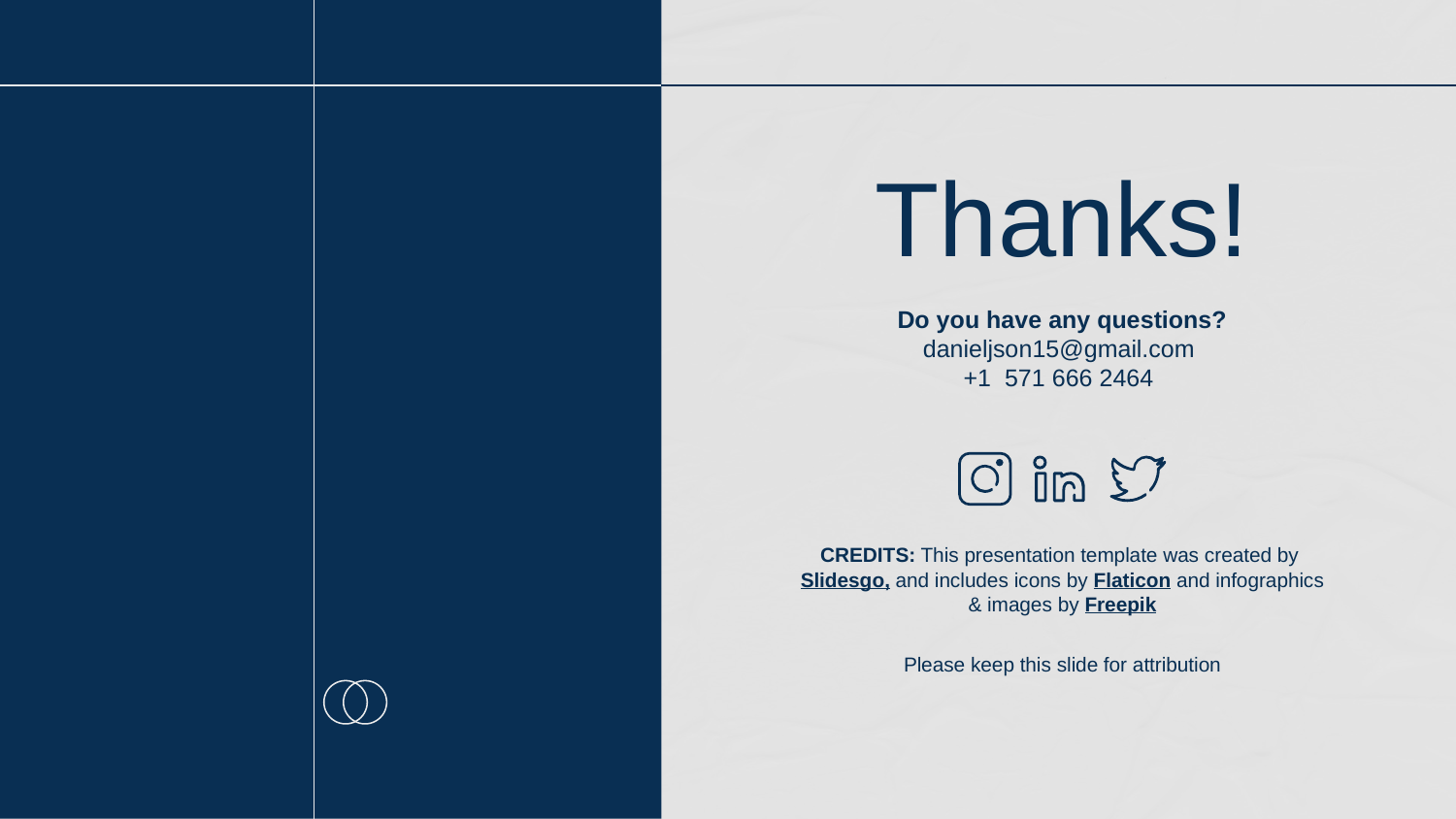

# Thanks!
Do you have any questions?
danieljson15@gmail.com
+1  571 666 2464

Please keep this slide for attribution